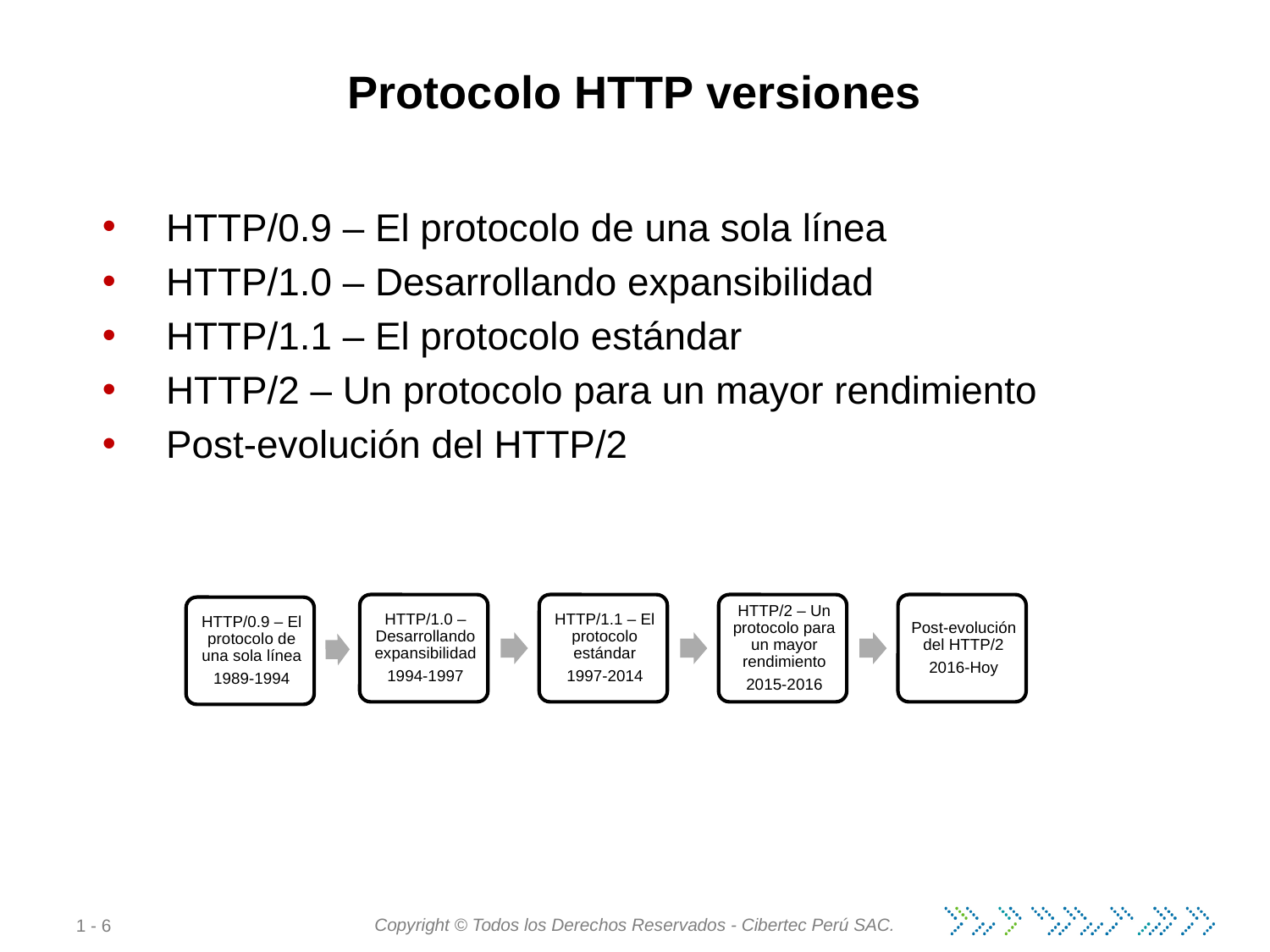

Protocolo HTTP versiones
HTTP/0.9 – El protocolo de una sola línea
HTTP/1.0 – Desarrollando expansibilidad
HTTP/1.1 – El protocolo estándar
HTTP/2 – Un protocolo para un mayor rendimiento
Post-evolución del HTTP/2

HTTP/0.9 – El protocolo de una sola línea
1989-1994

HTTP/1.0 – Desarrollando expansibilidad
1994-1997

HTTP/1.1 – El protocolo estándar
1997-2014

HTTP/2 – Un protocolo para un mayor rendimiento
2015-2016

Post-evolución del HTTP/2
2016-Hoy